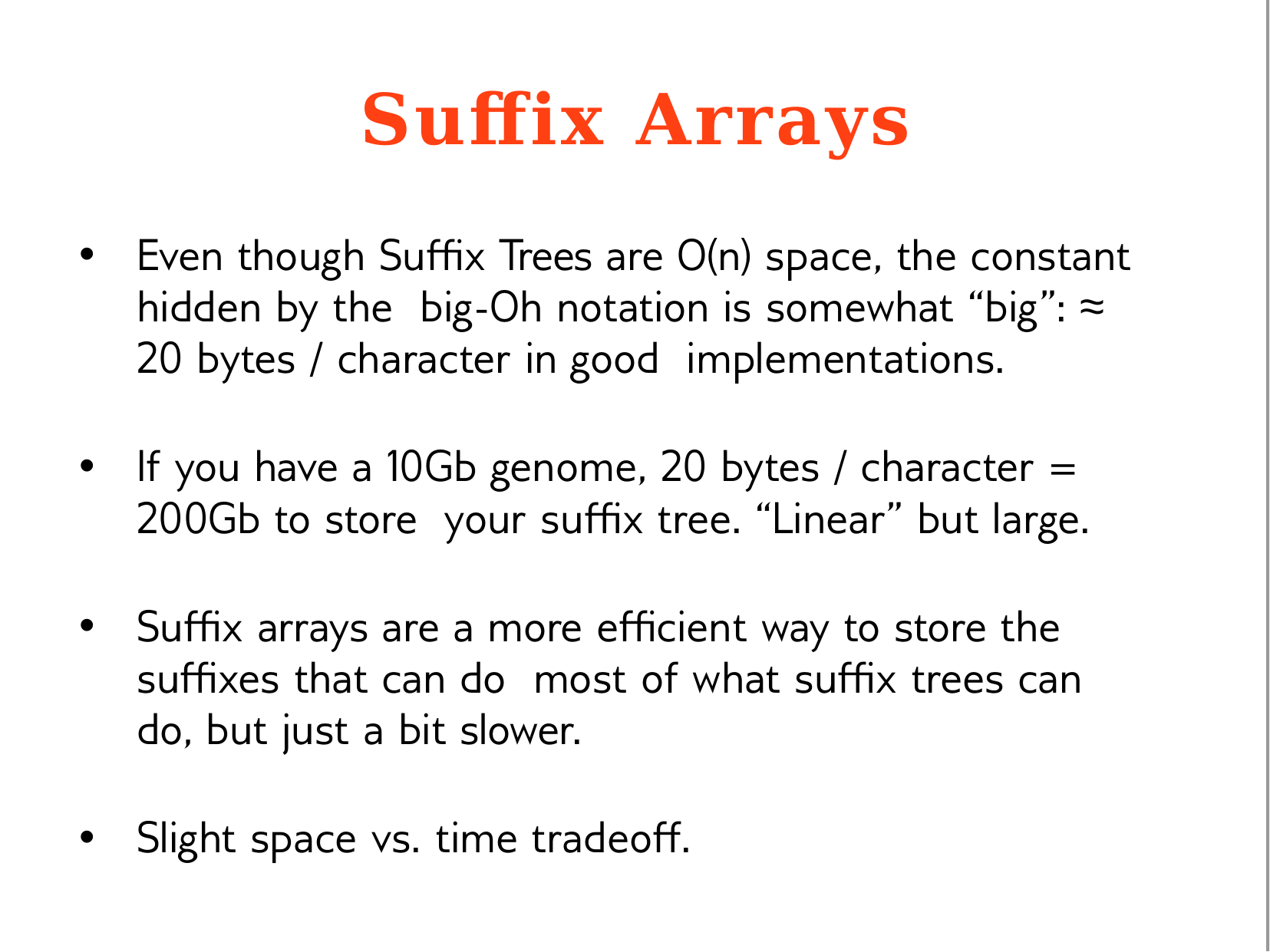

# Suffix Arrays
Even though Suffix Trees are O(n) space, the constant hidden by the  big-Oh notation is somewhat “big”: ≈ 20 bytes / character in good  implementations.

If you have a 10Gb genome, 20 bytes / character = 200Gb to store  your suffix tree. “Linear” but large.

Suffix arrays are a more efficient way to store the suffixes that can do  most of what suffix trees can do, but just a bit slower.

Slight space vs. time tradeoff.